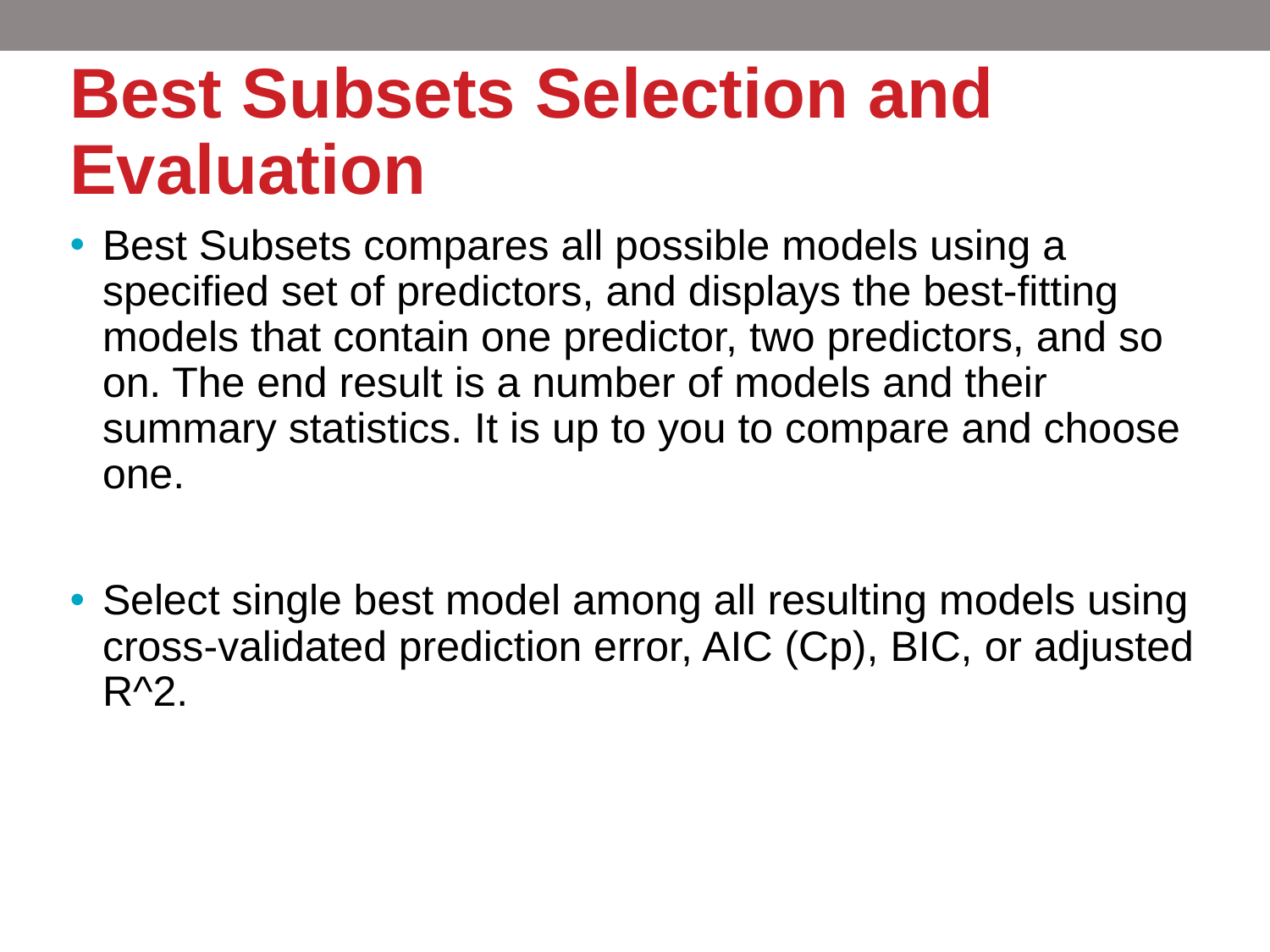

# Best Subsets Selection and Evaluation
Best Subsets compares all possible models using a specified set of predictors, and displays the best-fitting models that contain one predictor, two predictors, and so on. The end result is a number of models and their summary statistics. It is up to you to compare and choose one.

Select single best model among all resulting models using cross-validated prediction error, AIC (Cp), BIC, or adjusted R^2.